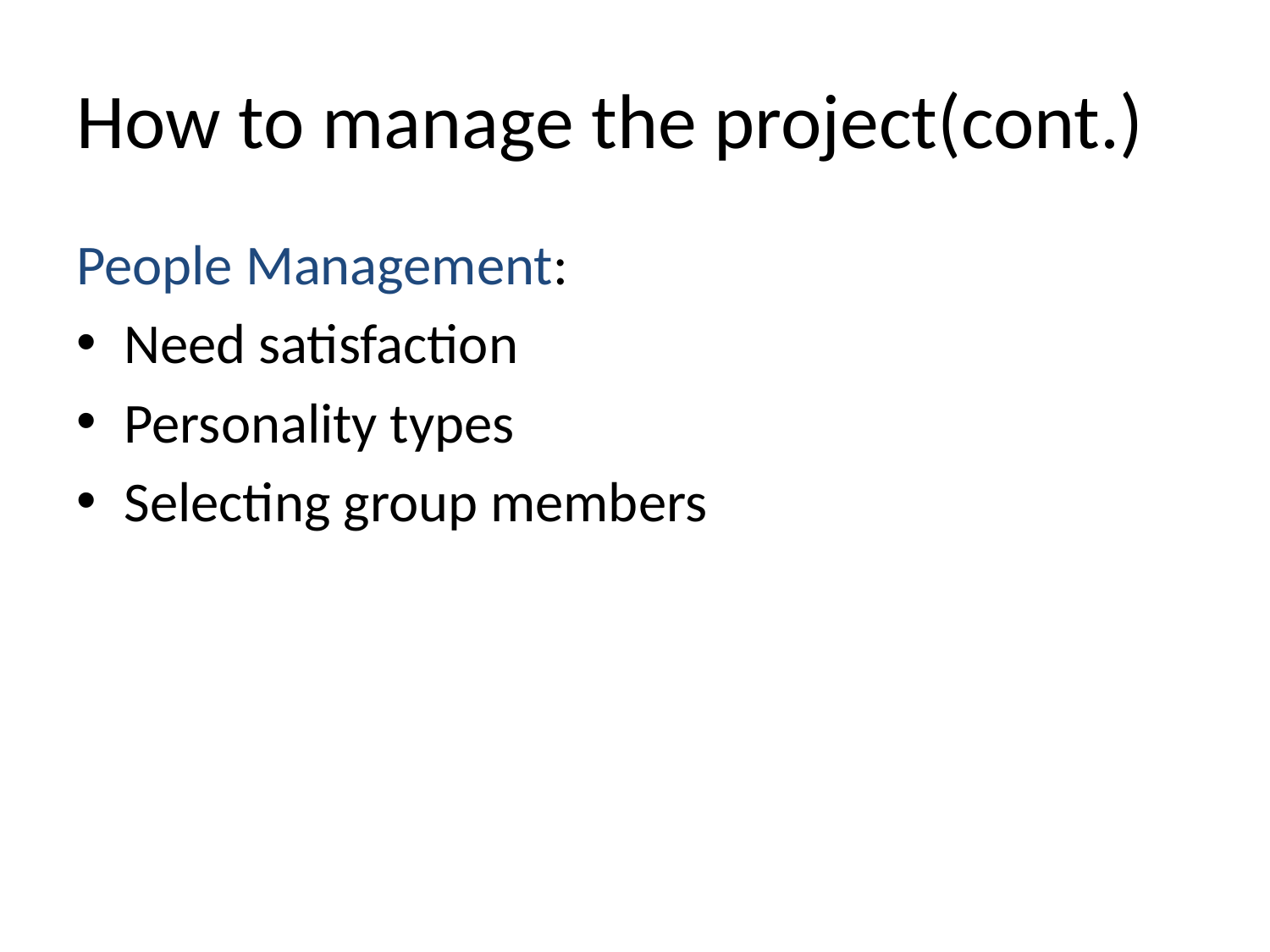

# How to manage the project(cont.)
People Management:
Need satisfaction
Personality types
Selecting group members